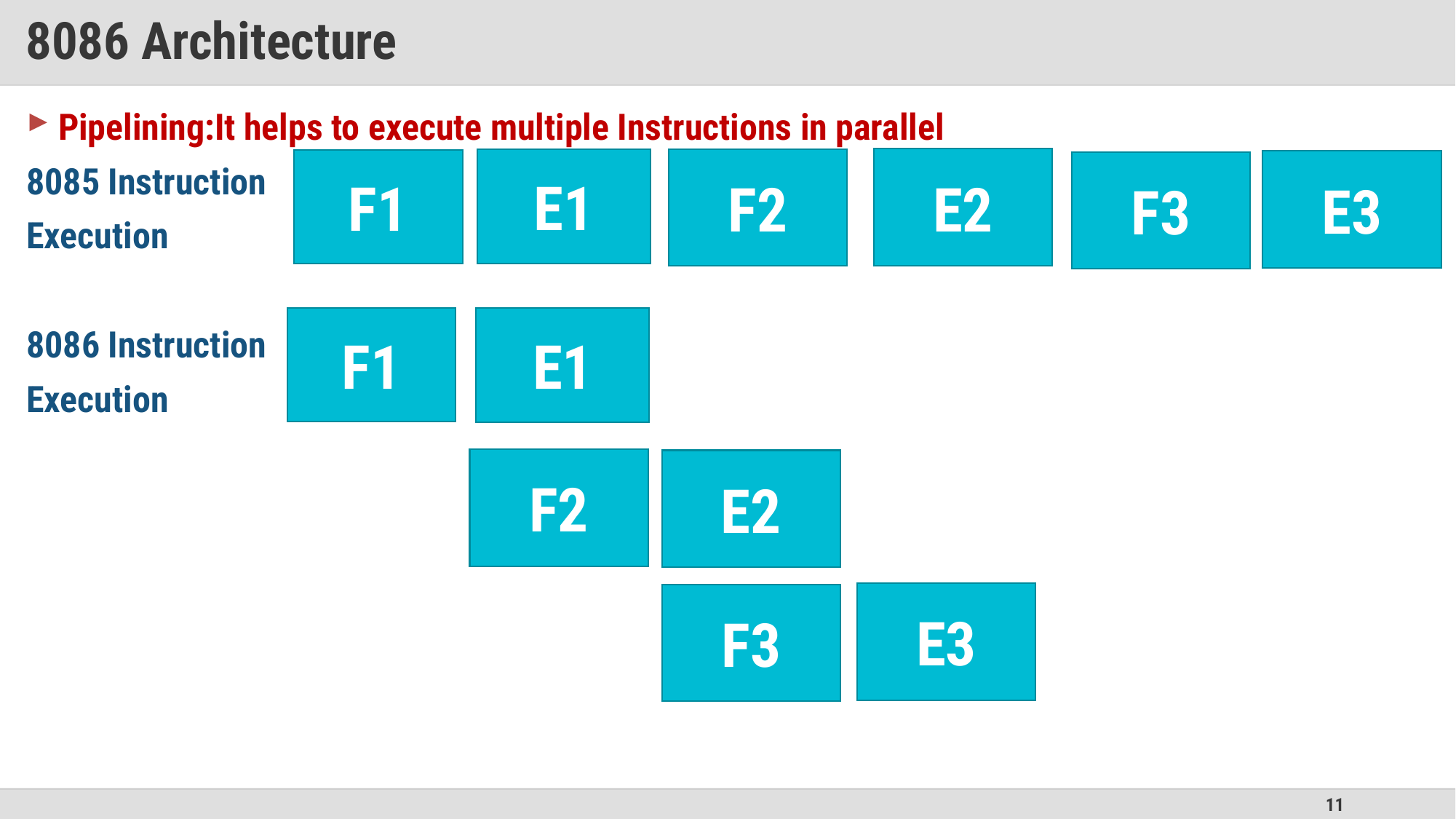

# 8086 Architecture
Pipelining:It helps to execute multiple Instructions in parallel
8085 Instruction
Execution

8086 Instruction
Execution
E2
E1
F2
F1
E3
F3
E1
F1
F2
E2
E3
F3